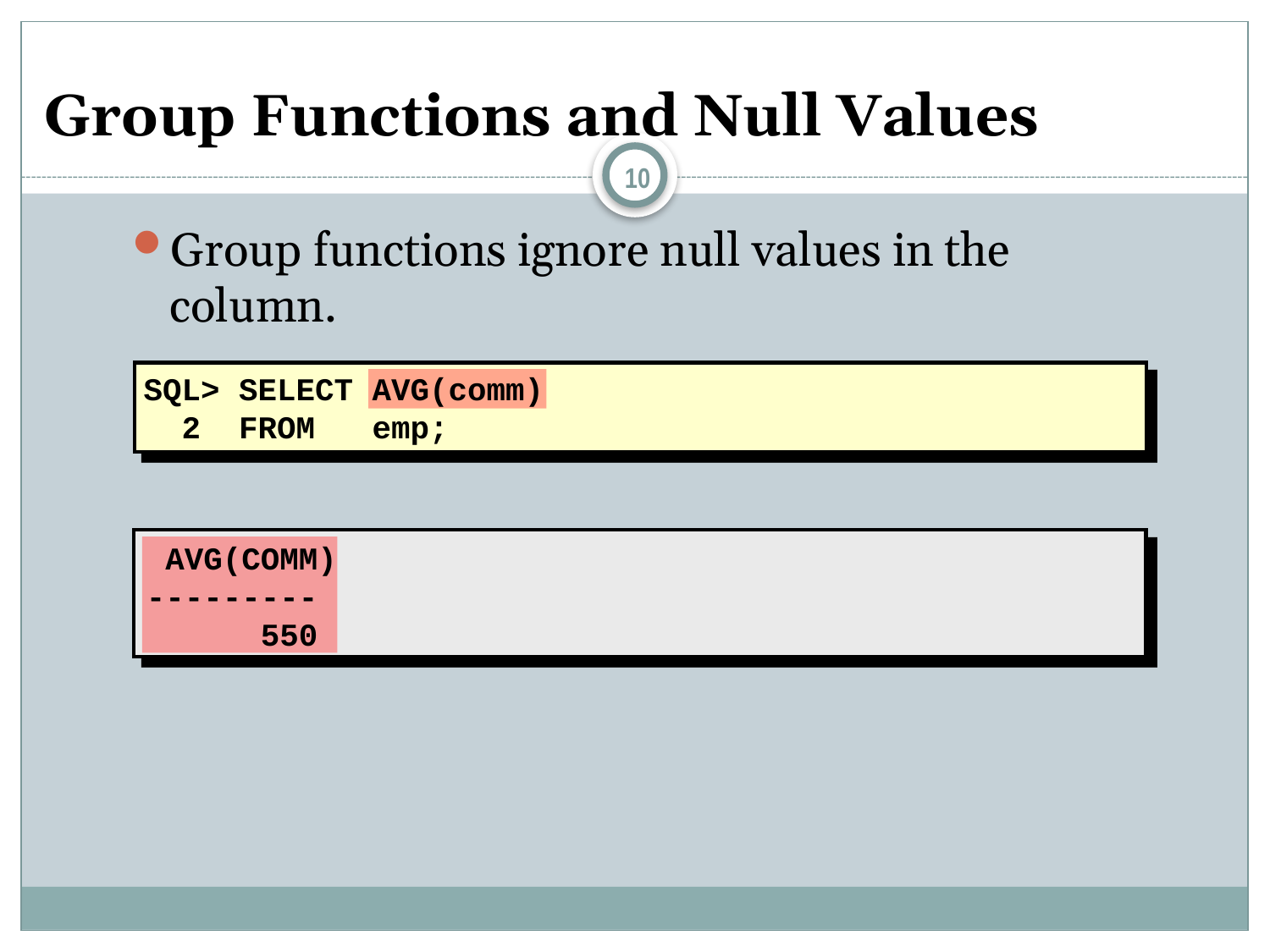

# Group Functions and Null Values
10
Group functions ignore null values in the column.
SQL> SELECT AVG(comm)
  2  FROM   emp;

 AVG(COMM)
---------
      550